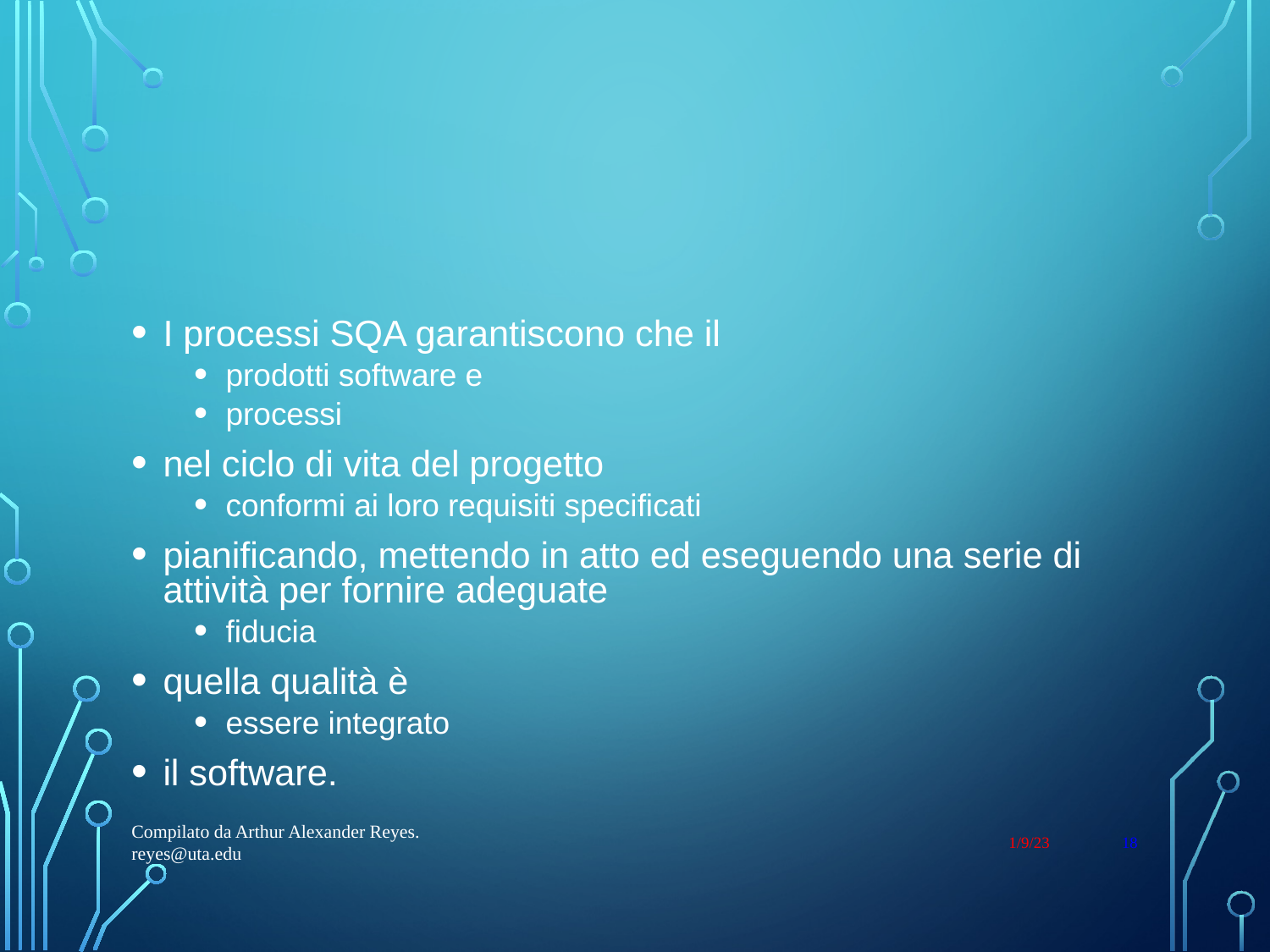

#
I processi SQA garantiscono che il
prodotti software e
processi
nel ciclo di vita del progetto
conformi ai loro requisiti specificati
pianificando, mettendo in atto ed eseguendo una serie di attività per fornire adeguate
fiducia
quella qualità è
essere integrato
il software.
Compilato da Arthur Alexander Reyes.
reyes@uta.edu
1/9/23
18